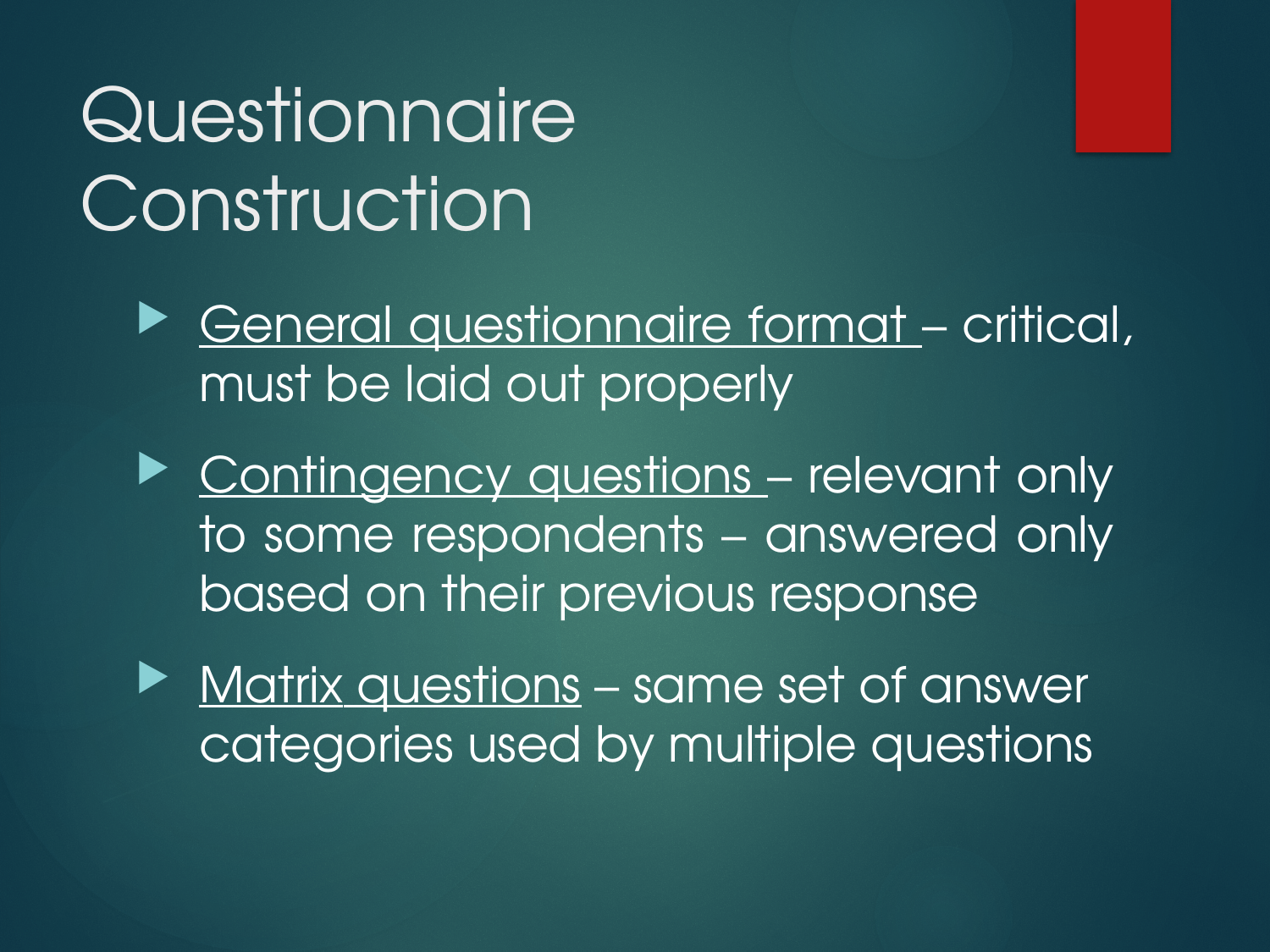

# Questionnaire Construction
General questionnaire format – critical, must be laid out properly
Contingency questions – relevant only to some respondents – answered only based on their previous response
Matrix questions – same set of answer categories used by multiple questions